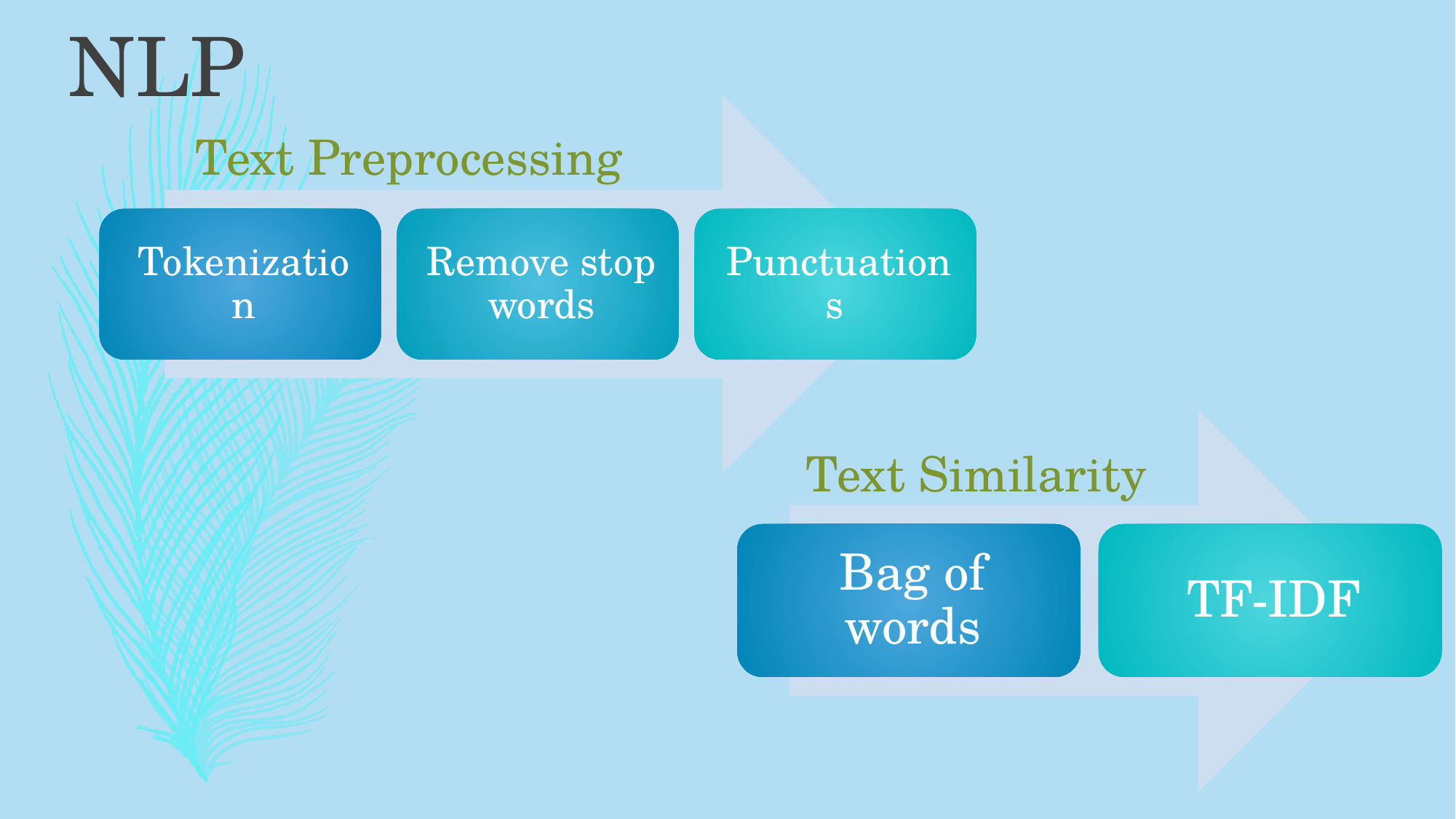

# NLP
Tokenization
Remove stop words
Punctuations
Text Preprocessing
Bag of words
TF-IDF
Text Similarity